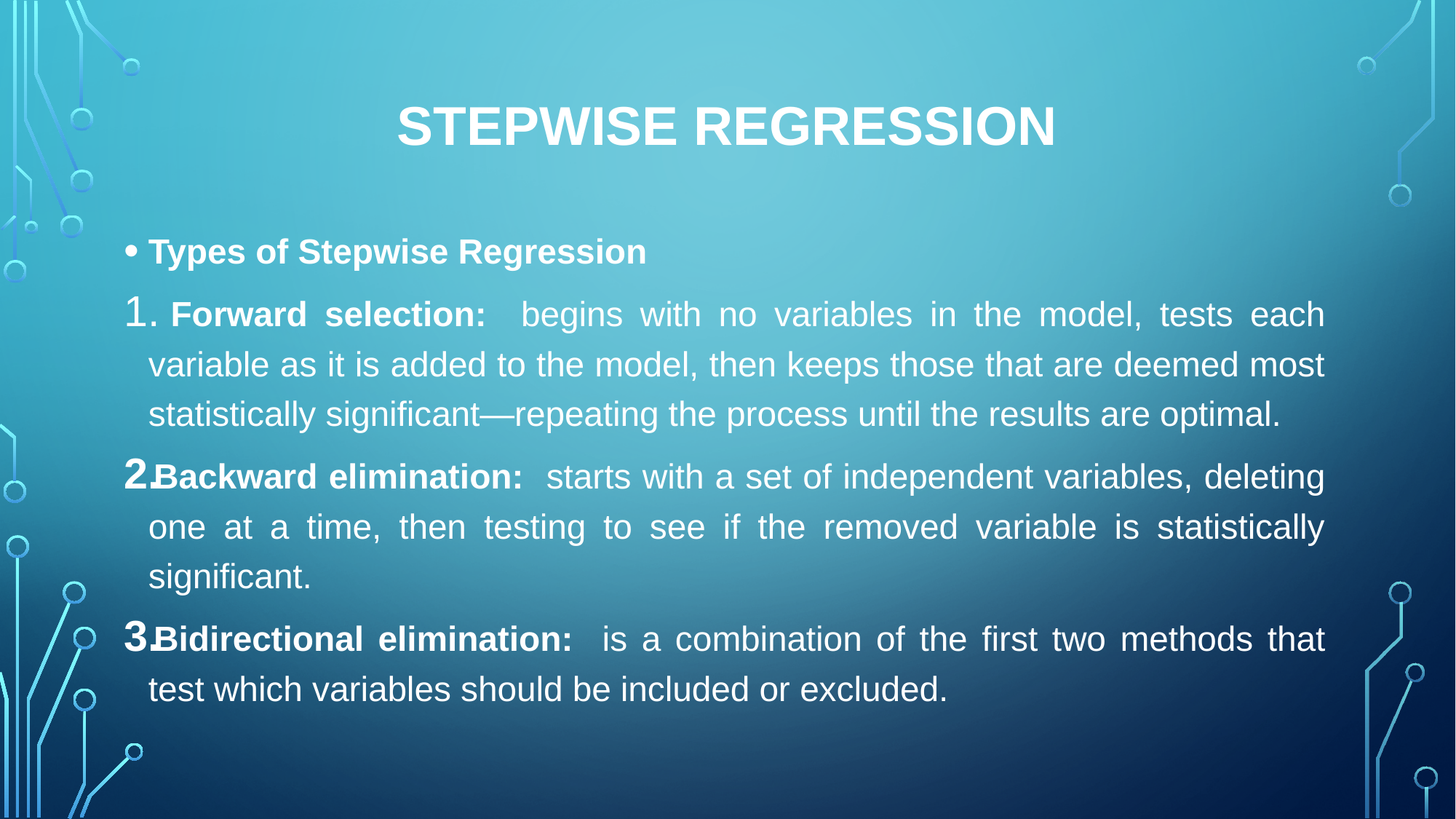

# Stepwise Regression
Types of Stepwise Regression
 Forward selection:  begins with no variables in the model, tests each variable as it is added to the model, then keeps those that are deemed most statistically significant—repeating the process until the results are optimal.
Backward elimination:  starts with a set of independent variables, deleting one at a time, then testing to see if the removed variable is statistically significant.
Bidirectional elimination:  is a combination of the first two methods that test which variables should be included or excluded.